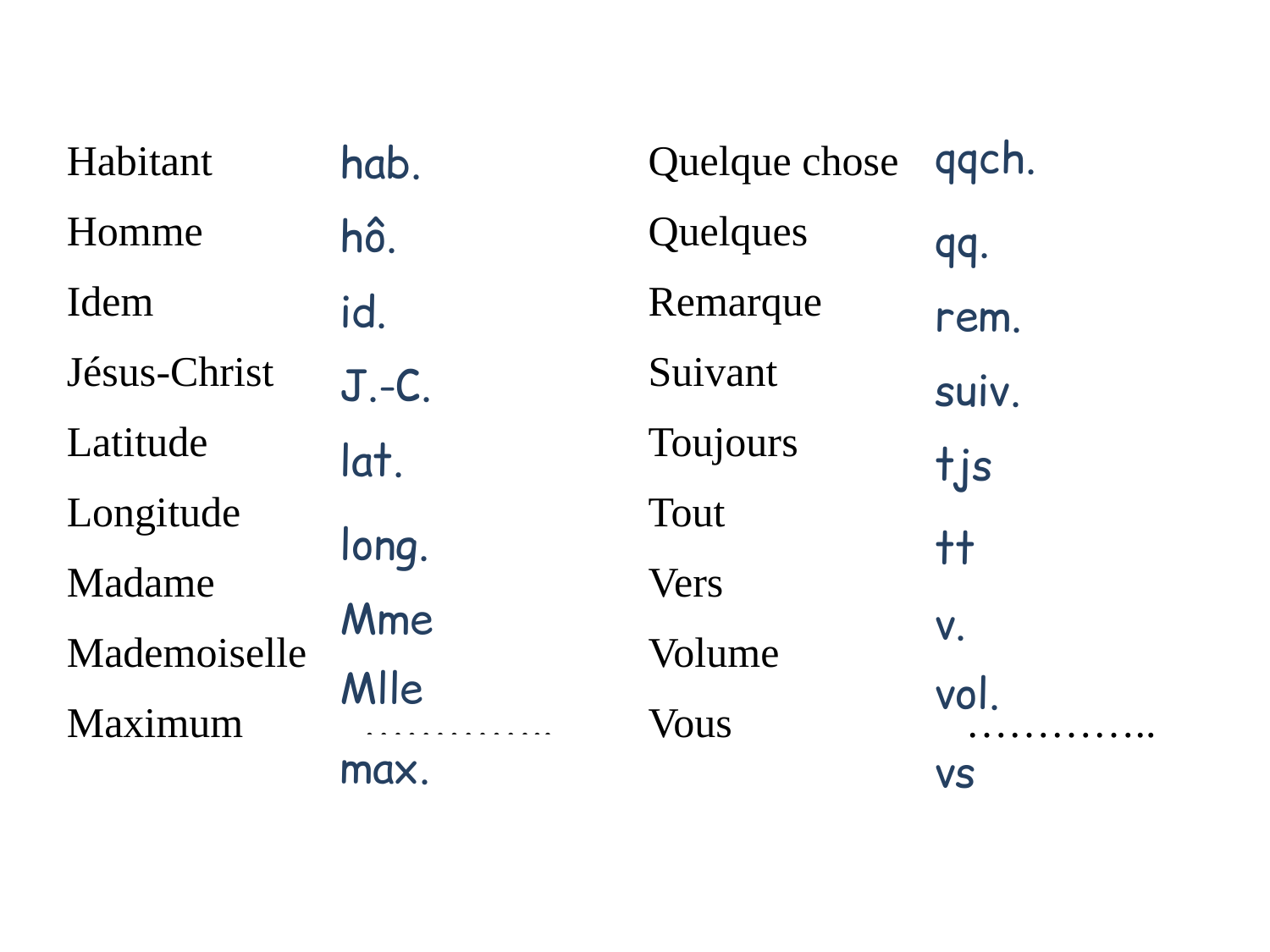

| Habitant | ………….. |  | Quelque chose | ………….. |
| --- | --- | --- | --- | --- |
| Homme | ………….. |  | Quelques | ………….. |
| Idem | ………….. |  | Remarque | ………….. |
| Jésus-Christ | ………….. |  | Suivant | ………….. |
| Latitude | ………….. |  | Toujours | ………….. |
| Longitude | ………….. |  | Tout | ………….. |
| Madame | ………….. |  | Vers | ………….. |
| Mademoiselle | ………….. |  | Volume | ………….. |
| Maximum | ………….. |  | Vous | ………….. |
qqch.
hab.
hô.
qq.
id.
rem.
J.-C.
suiv.
lat.
tjs
long.
tt
Mme
v.
Mlle
vol.
max.
vs